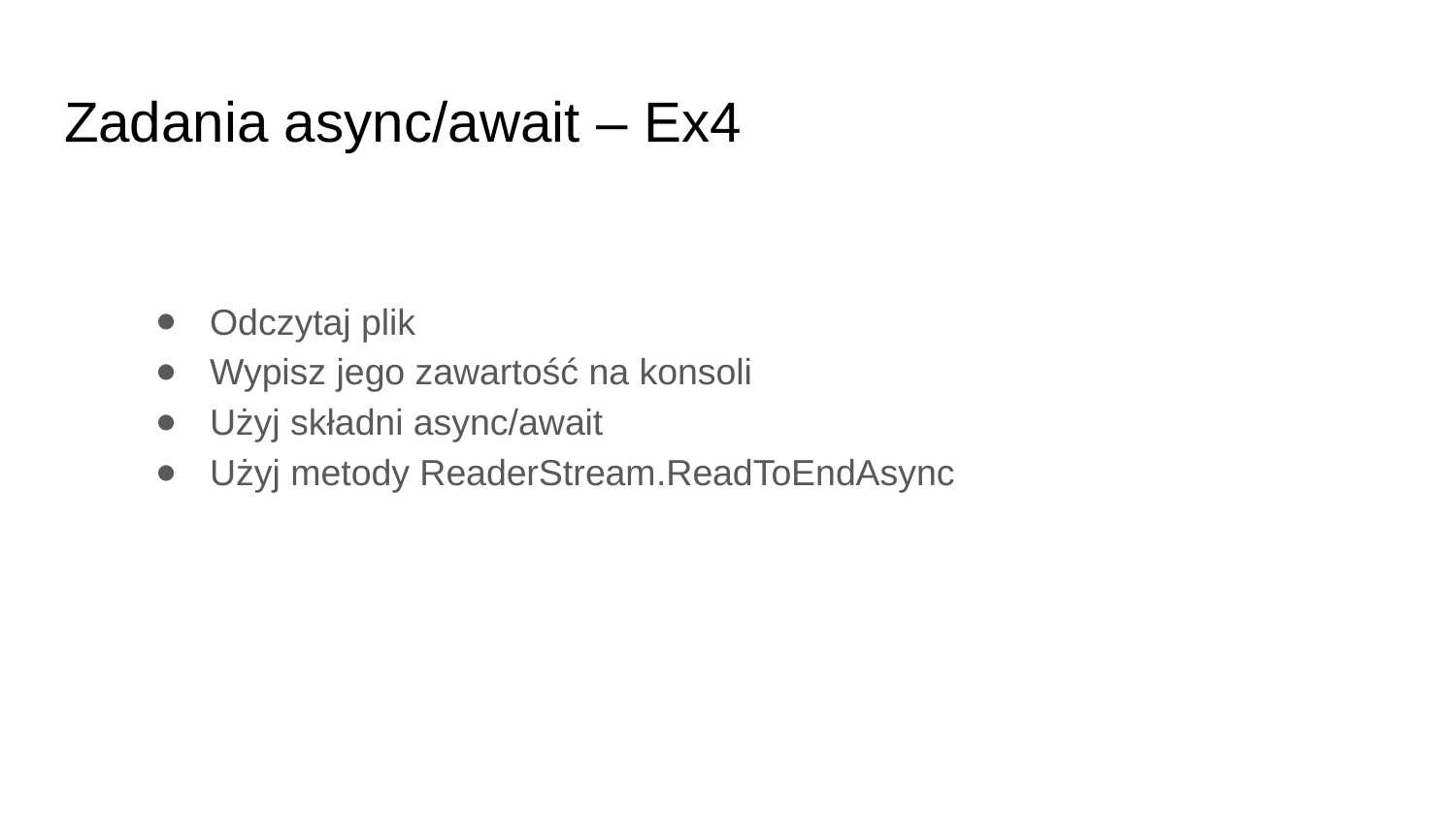

# Zadania async/await – Ex4

Odczytaj plik
Wypisz jego zawartość na konsoli
Użyj składni async/await
Użyj metody ReaderStream.ReadToEndAsync